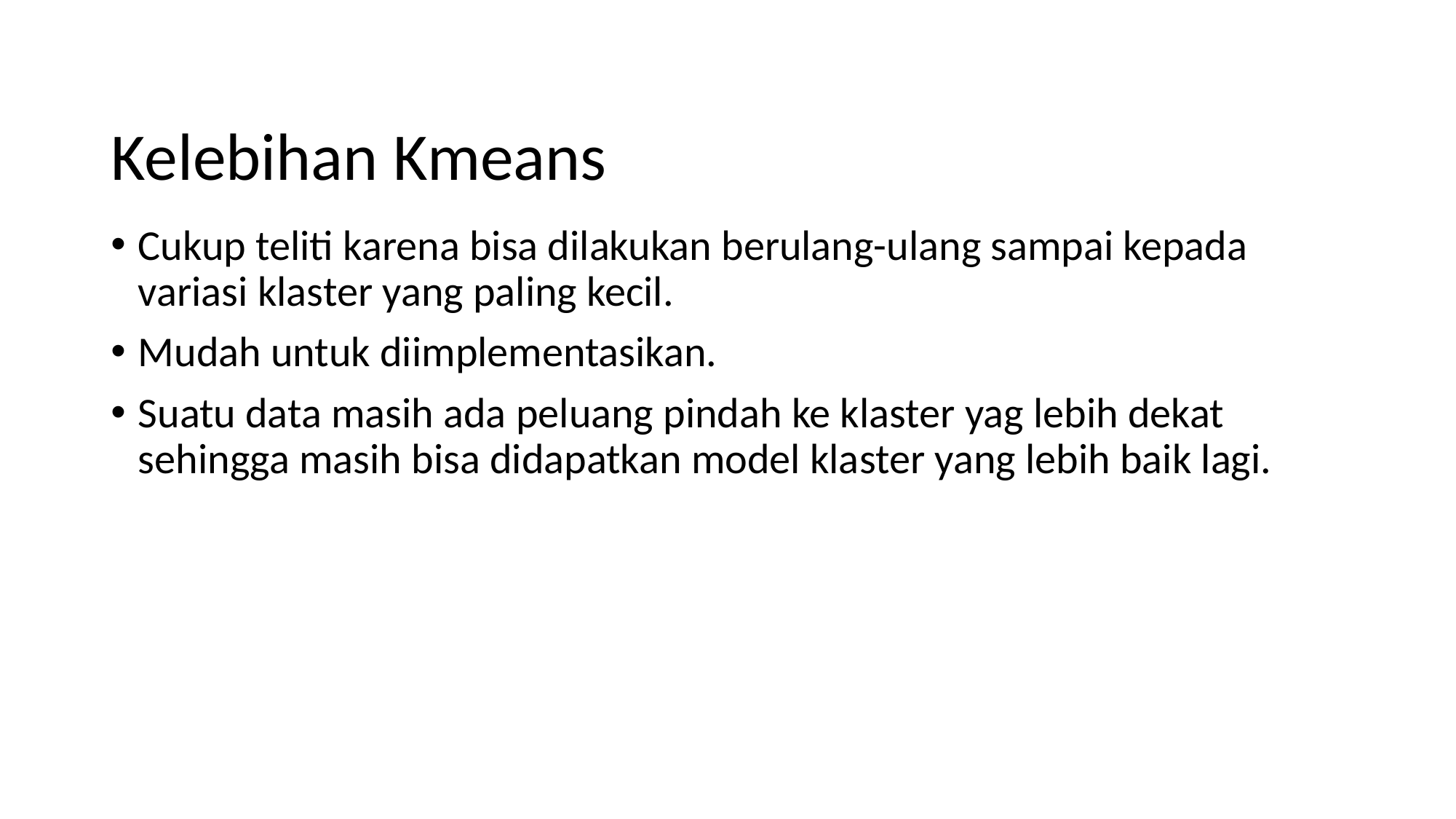

# Kelebihan Kmeans
Cukup teliti karena bisa dilakukan berulang-ulang sampai kepada variasi klaster yang paling kecil.
Mudah untuk diimplementasikan.
Suatu data masih ada peluang pindah ke klaster yag lebih dekat sehingga masih bisa didapatkan model klaster yang lebih baik lagi.